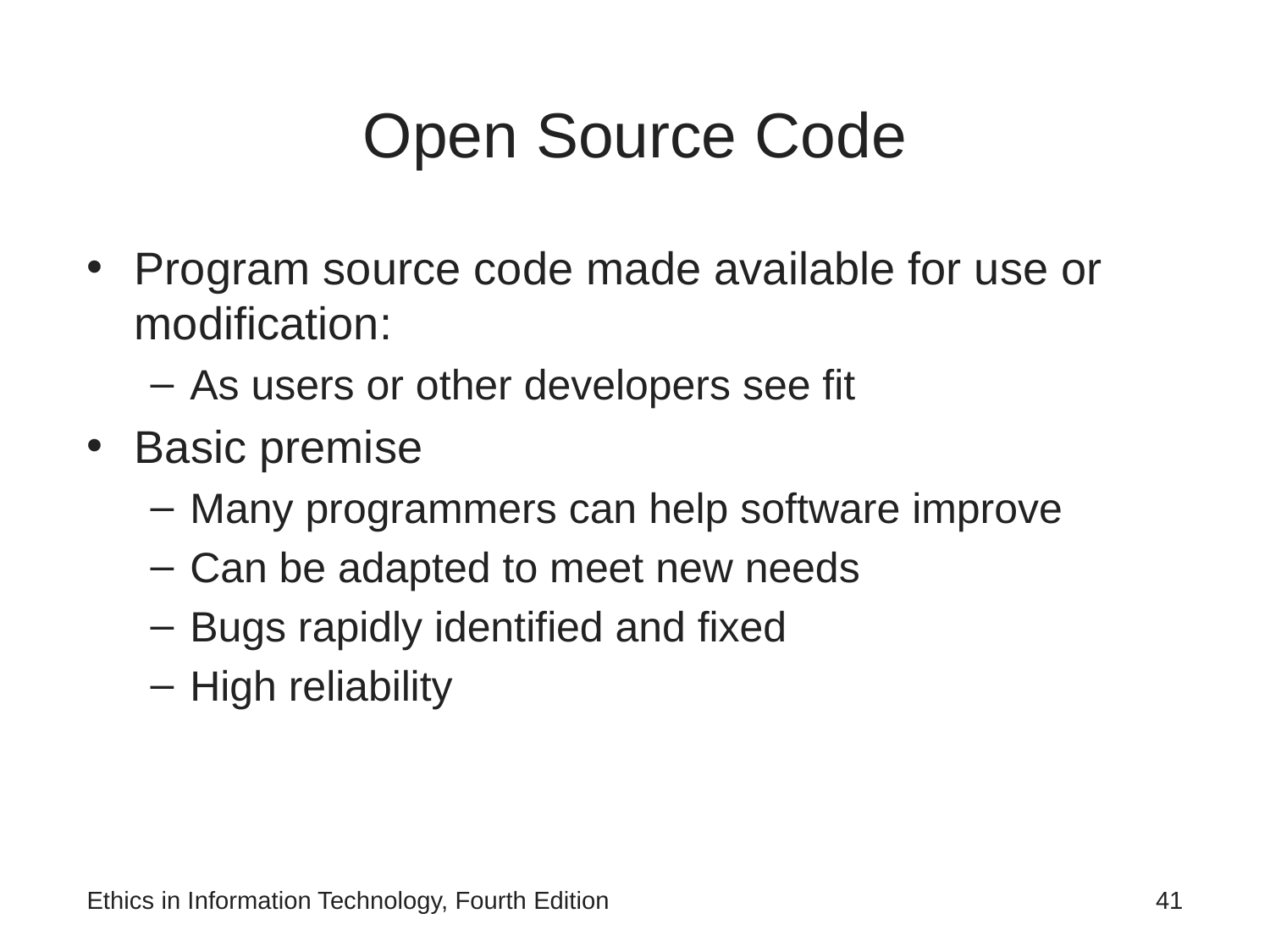

# Open Source Code
Program source code made available for use or modification:
As users or other developers see fit
Basic premise
Many programmers can help software improve
Can be adapted to meet new needs
Bugs rapidly identified and fixed
High reliability
Ethics in Information Technology, Fourth Edition
41